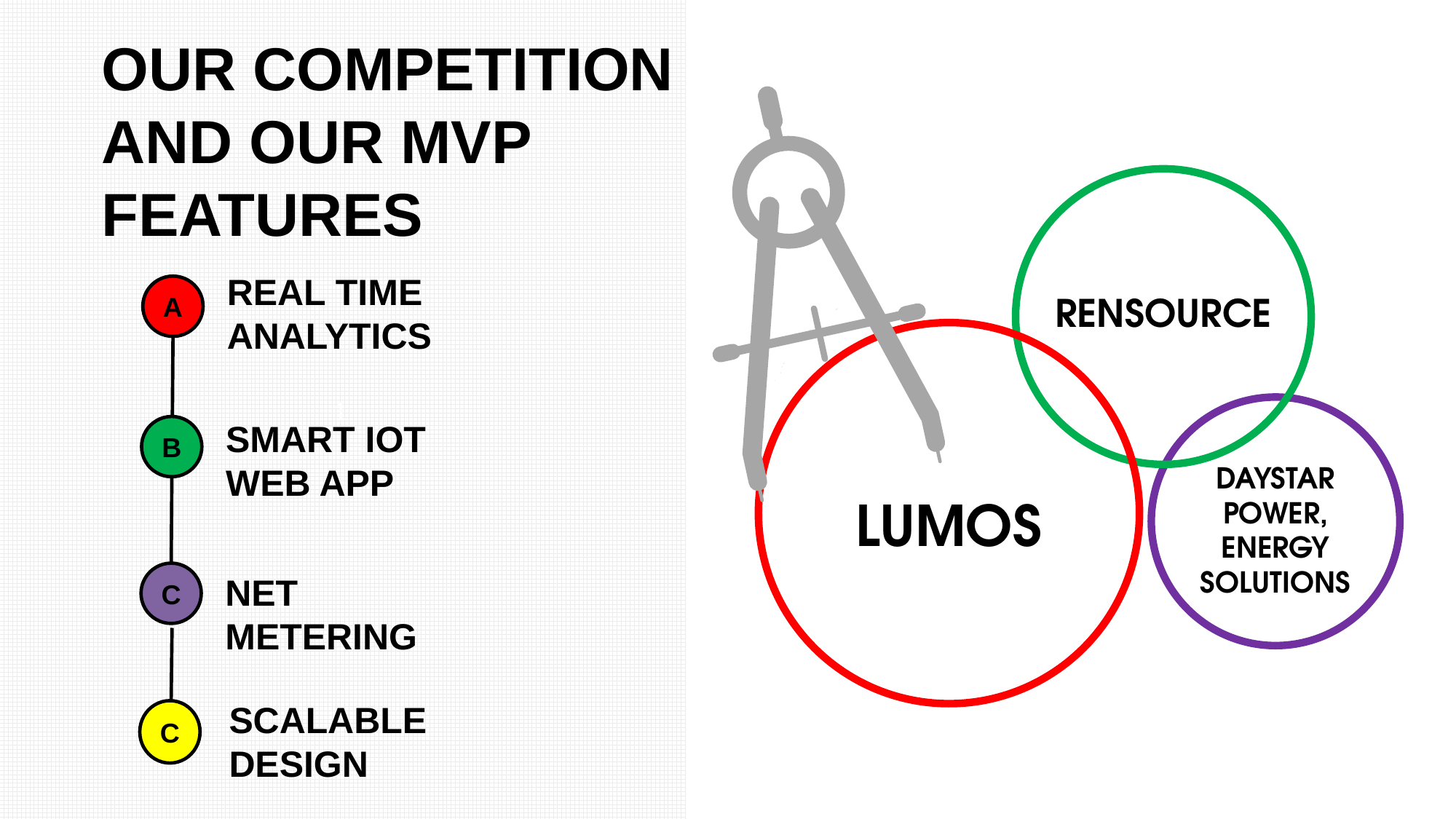

1
OUR COMPETITION AND OUR mvp features

REAL TIME ANALYTICS
A
RENSOURCE

SMART IOT WEB APP
B
DAYSTAR POWER,
ENERGY
SOLUTIONS
LUMOS
C
NET METERING
Scalable design
C